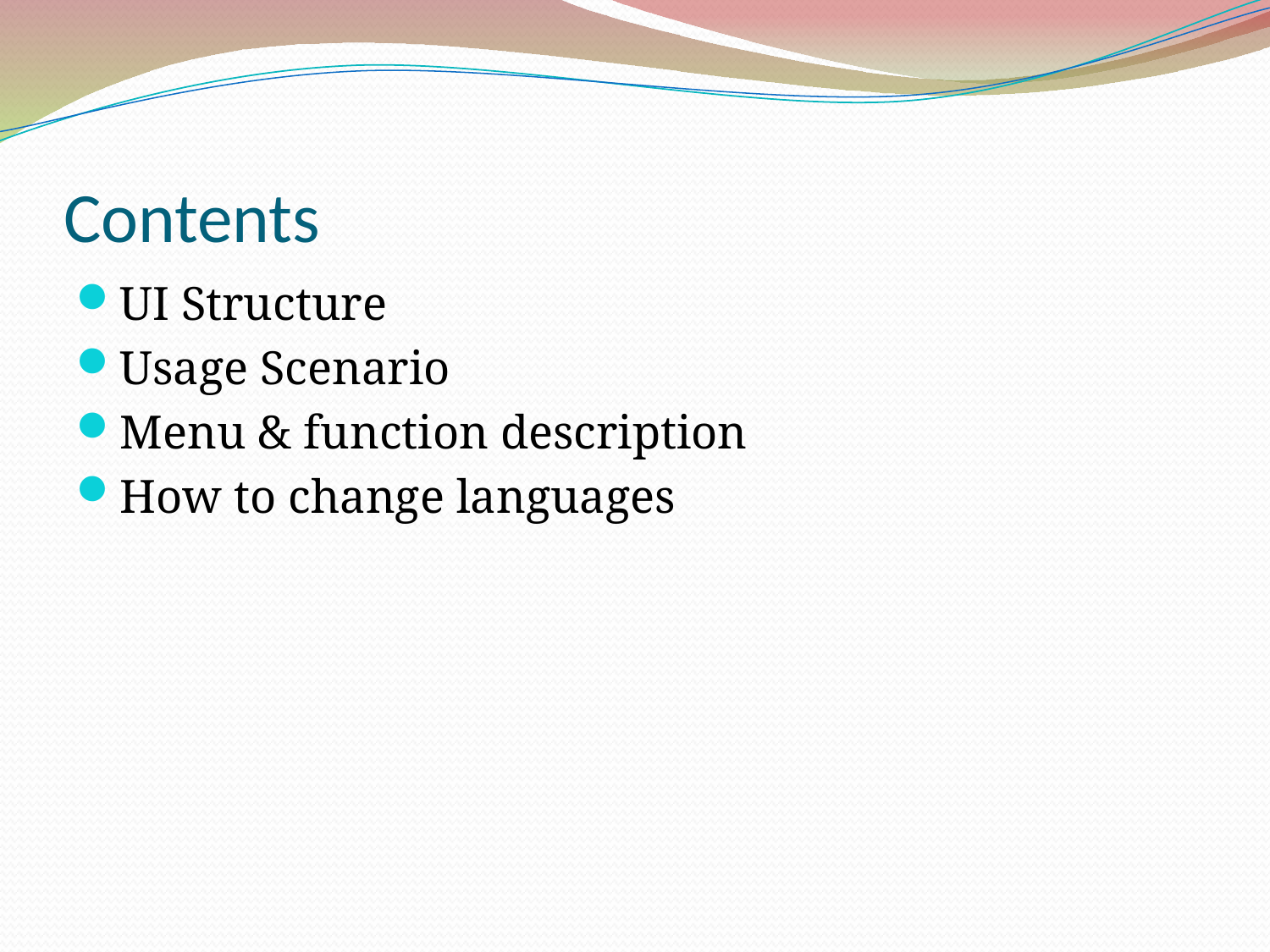

Contents
UI Structure
Usage Scenario
Menu & function description
How to change languages